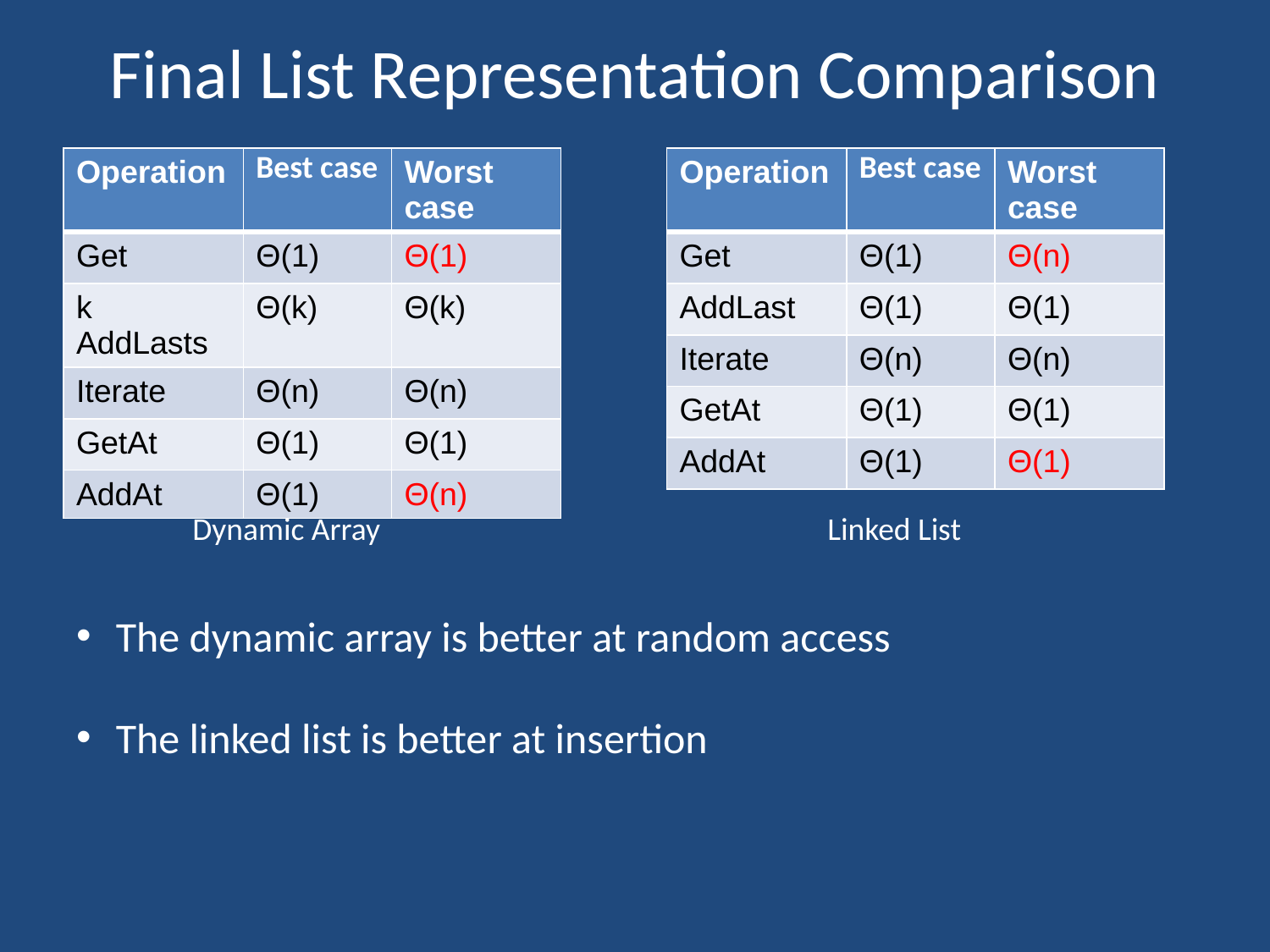

# Final List Representation Comparison
| Operation | Best case | Worst case |
| --- | --- | --- |
| Get | Θ(1) | Θ(1) |
| k AddLasts | Θ(k) | Θ(k) |
| Iterate | Θ(n) | Θ(n) |
| GetAt | Θ(1) | Θ(1) |
| AddAt | Θ(1) | Θ(n) |
| Operation | Best case | Worst case |
| --- | --- | --- |
| Get | Θ(1) | Θ(n) |
| AddLast | Θ(1) | Θ(1) |
| Iterate | Θ(n) | Θ(n) |
| GetAt | Θ(1) | Θ(1) |
| AddAt | Θ(1) | Θ(1) |
Dynamic Array
Linked List
The dynamic array is better at random access
The linked list is better at insertion